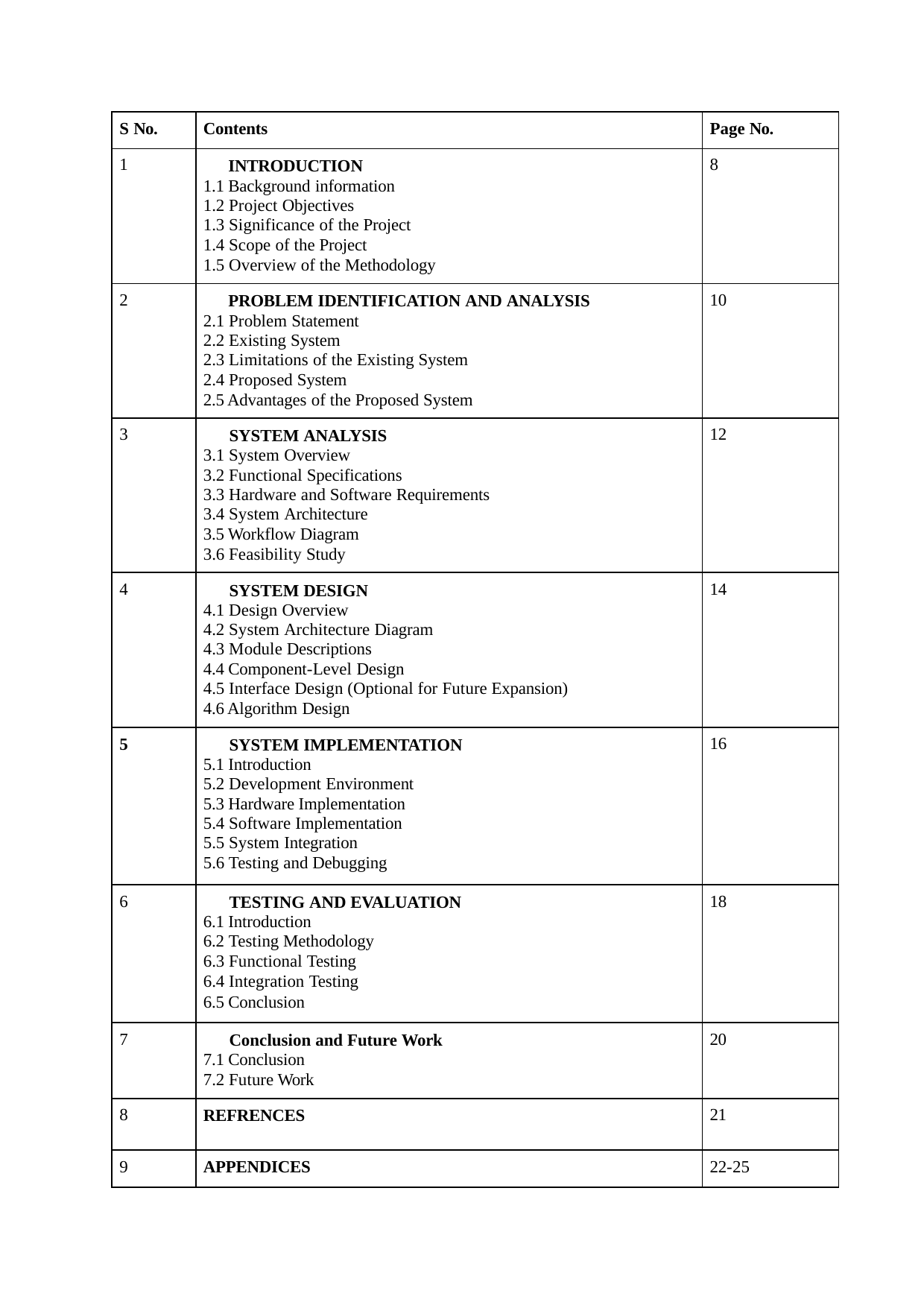

| S No. | Contents | Page No. |
| --- | --- | --- |
| 1 | INTRODUCTION 1.1 Background information 1.2 Project Objectives 1.3 Significance of the Project 1.4 Scope of the Project 1.5 Overview of the Methodology | 8 |
| 2 | PROBLEM IDENTIFICATION AND ANALYSIS 2.1 Problem Statement 2.2 Existing System 2.3 Limitations of the Existing System 2.4 Proposed System 2.5 Advantages of the Proposed System | 10 |
| 3 | SYSTEM ANALYSIS 3.1 System Overview 3.2 Functional Specifications 3.3 Hardware and Software Requirements 3.4 System Architecture 3.5 Workflow Diagram 3.6 Feasibility Study | 12 |
| 4 | SYSTEM DESIGN 4.1 Design Overview 4.2 System Architecture Diagram 4.3 Module Descriptions 4.4 Component-Level Design 4.5 Interface Design (Optional for Future Expansion) 4.6 Algorithm Design | 14 |
| 5 | SYSTEM IMPLEMENTATION 5.1 Introduction 5.2 Development Environment 5.3 Hardware Implementation 5.4 Software Implementation 5.5 System Integration 5.6 Testing and Debugging | 16 |
| 6 | TESTING AND EVALUATION 6.1 Introduction 6.2 Testing Methodology 6.3 Functional Testing 6.4 Integration Testing 6.5 Conclusion | 18 |
| 7 | Conclusion and Future Work 7.1 Conclusion 7.2 Future Work | 20 |
| 8 | REFRENCES | 21 |
| 9 | APPENDICES | 22-25 |